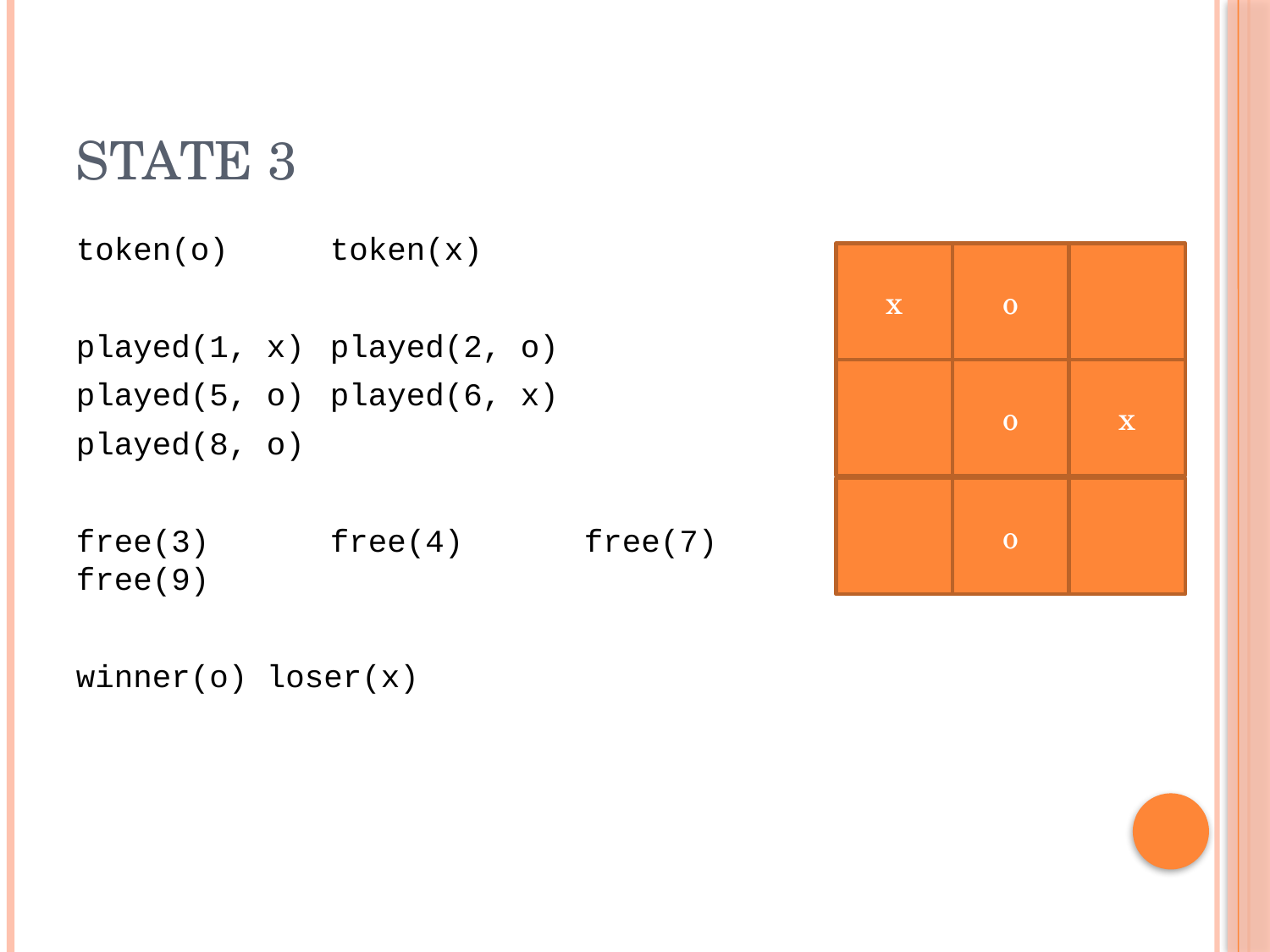

# State 3
token(o)	token(x)

played(1, x)	played(2, o)
played(5, o)	played(6, x)
played(8, o)

free(3)	free(4)	free(7) free(9)

winner(o) loser(x)
x
o

o
x

o